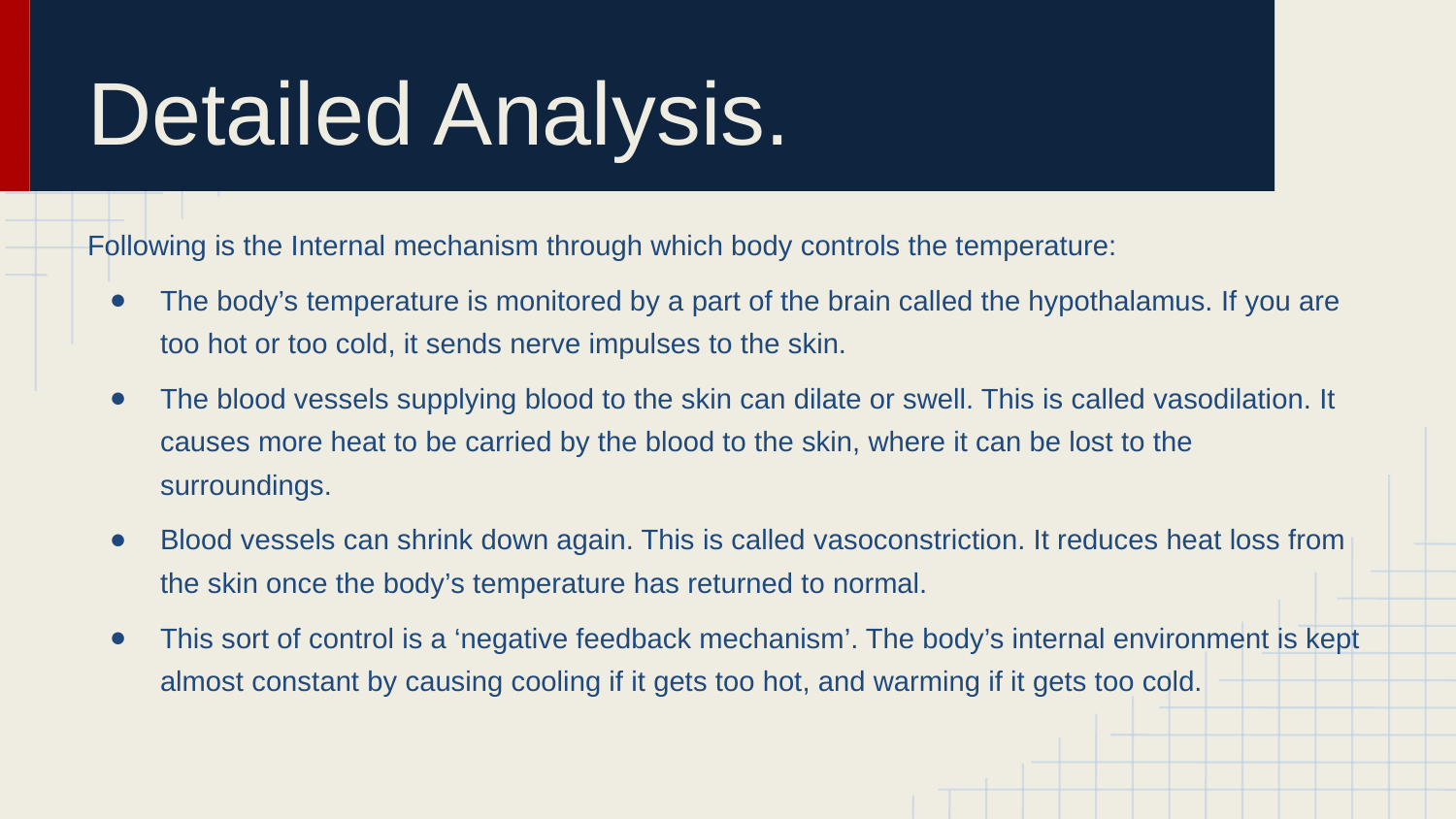

# Detailed Analysis.
Following is the Internal mechanism through which body controls the temperature:
The body’s temperature is monitored by a part of the brain called the hypothalamus. If you are too hot or too cold, it sends nerve impulses to the skin.
The blood vessels supplying blood to the skin can dilate or swell. This is called vasodilation. It causes more heat to be carried by the blood to the skin, where it can be lost to the surroundings.
Blood vessels can shrink down again. This is called vasoconstriction. It reduces heat loss from the skin once the body’s temperature has returned to normal.
This sort of control is a ‘negative feedback mechanism’. The body’s internal environment is kept almost constant by causing cooling if it gets too hot, and warming if it gets too cold.